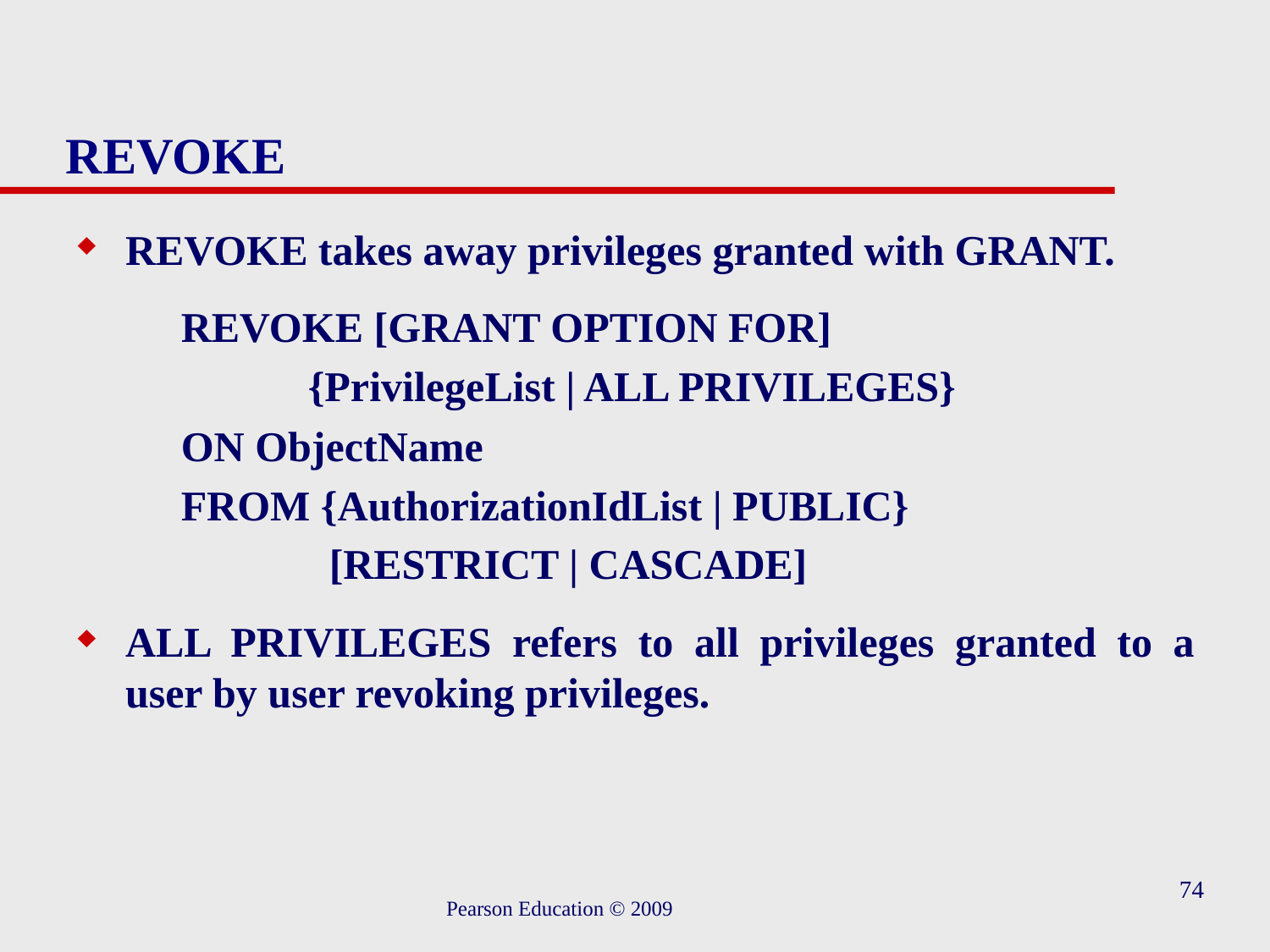

# REVOKE
REVOKE takes away privileges granted with GRANT.

	REVOKE [GRANT OPTION FOR]
		{PrivilegeList | ALL PRIVILEGES}
	ON ObjectName
	FROM {AuthorizationIdList | PUBLIC}
		  [RESTRICT | CASCADE]

ALL PRIVILEGES refers to all privileges granted to a user by user revoking privileges.
74
Pearson Education © 2009